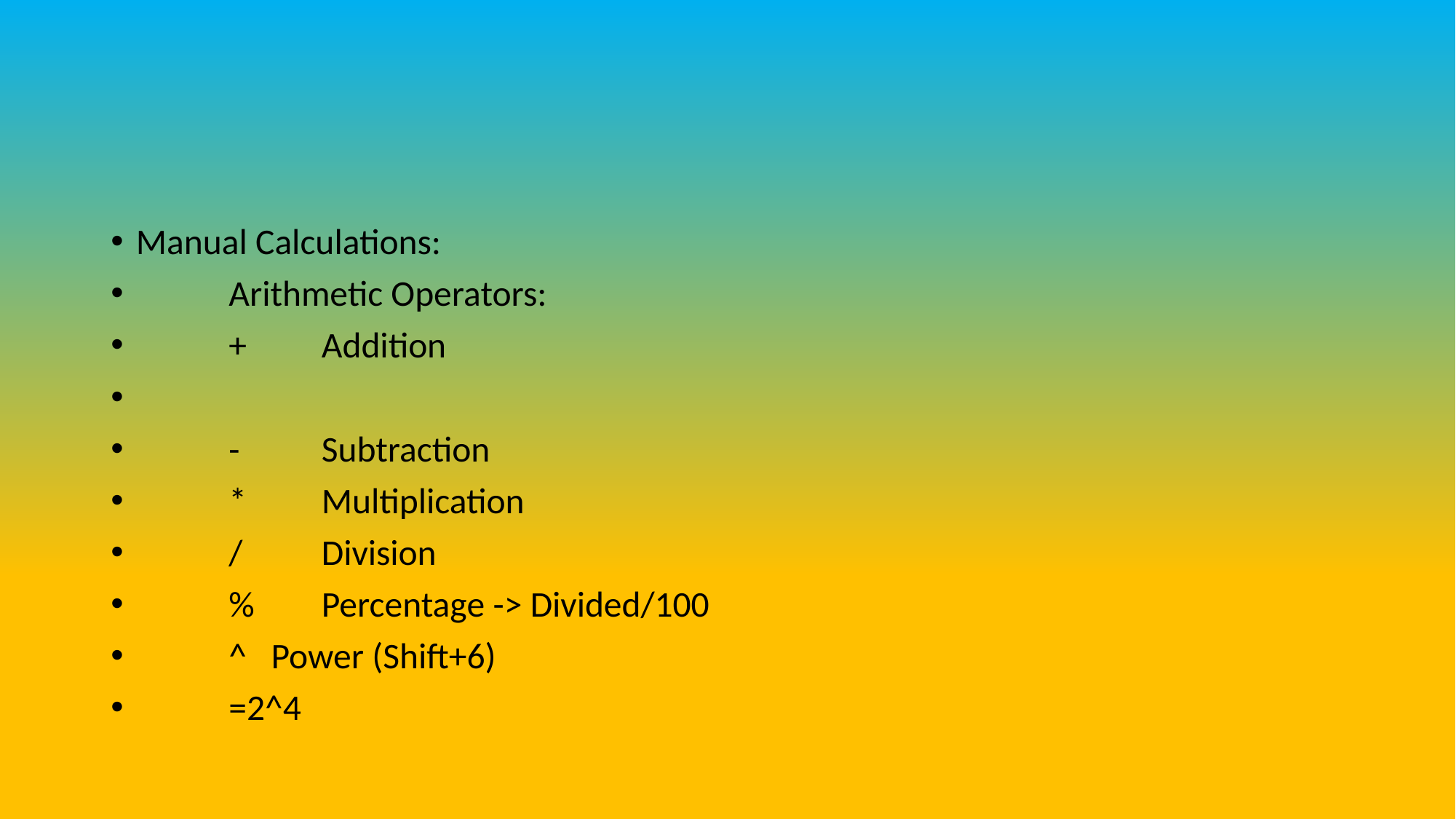

Manual Calculations:
 	Arithmetic Operators:
 	+   	Addition

 	-  	Subtraction
 	* 	Multiplication
 	/ 	Division
 	% 	Percentage -> Divided/100
 	^   Power (Shift+6)
 	=2^4